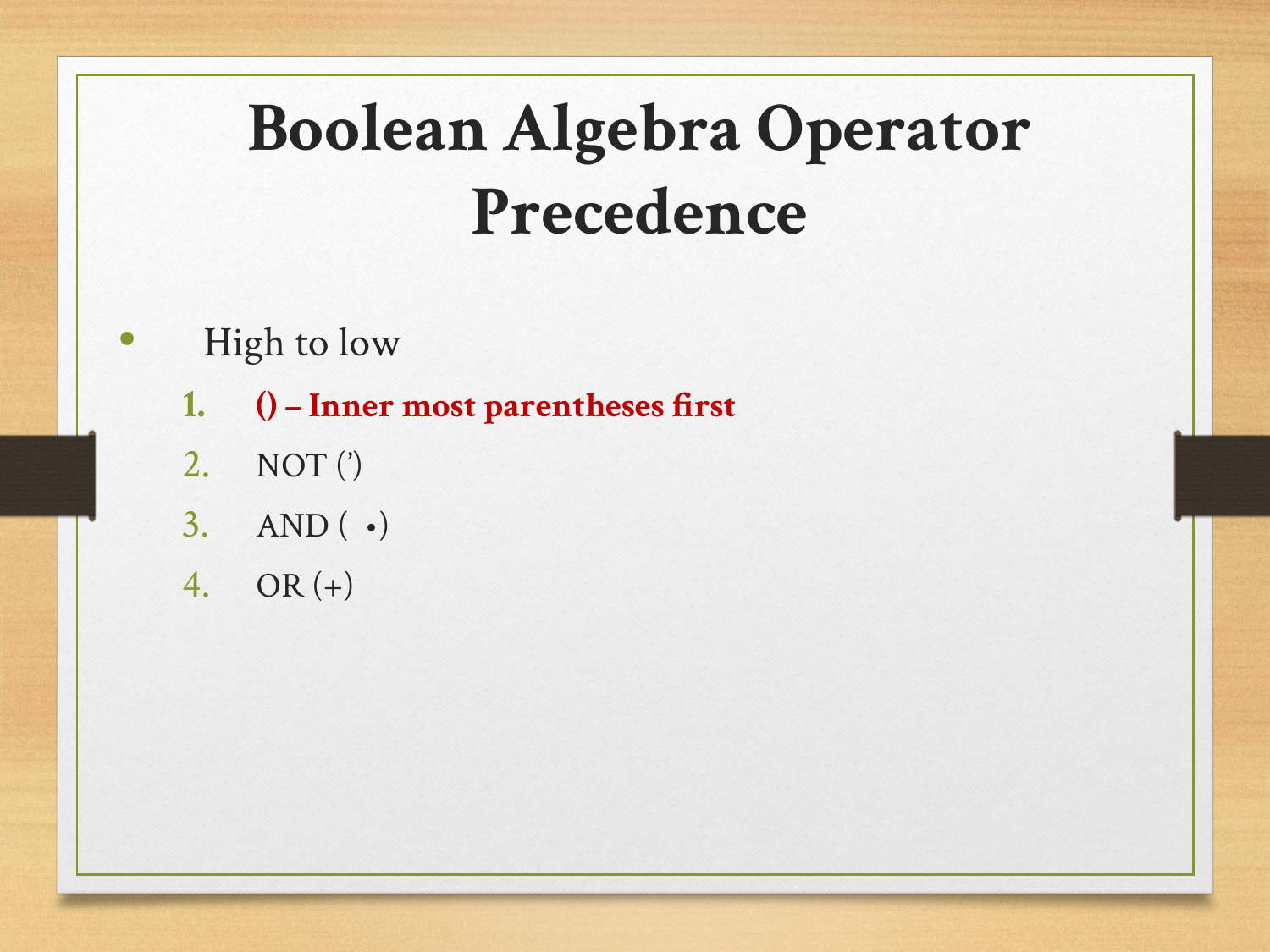

Boolean Algebra Operator Precedence
High to low
() – Inner most parentheses first
NOT (’)
AND (  •)
OR (+)